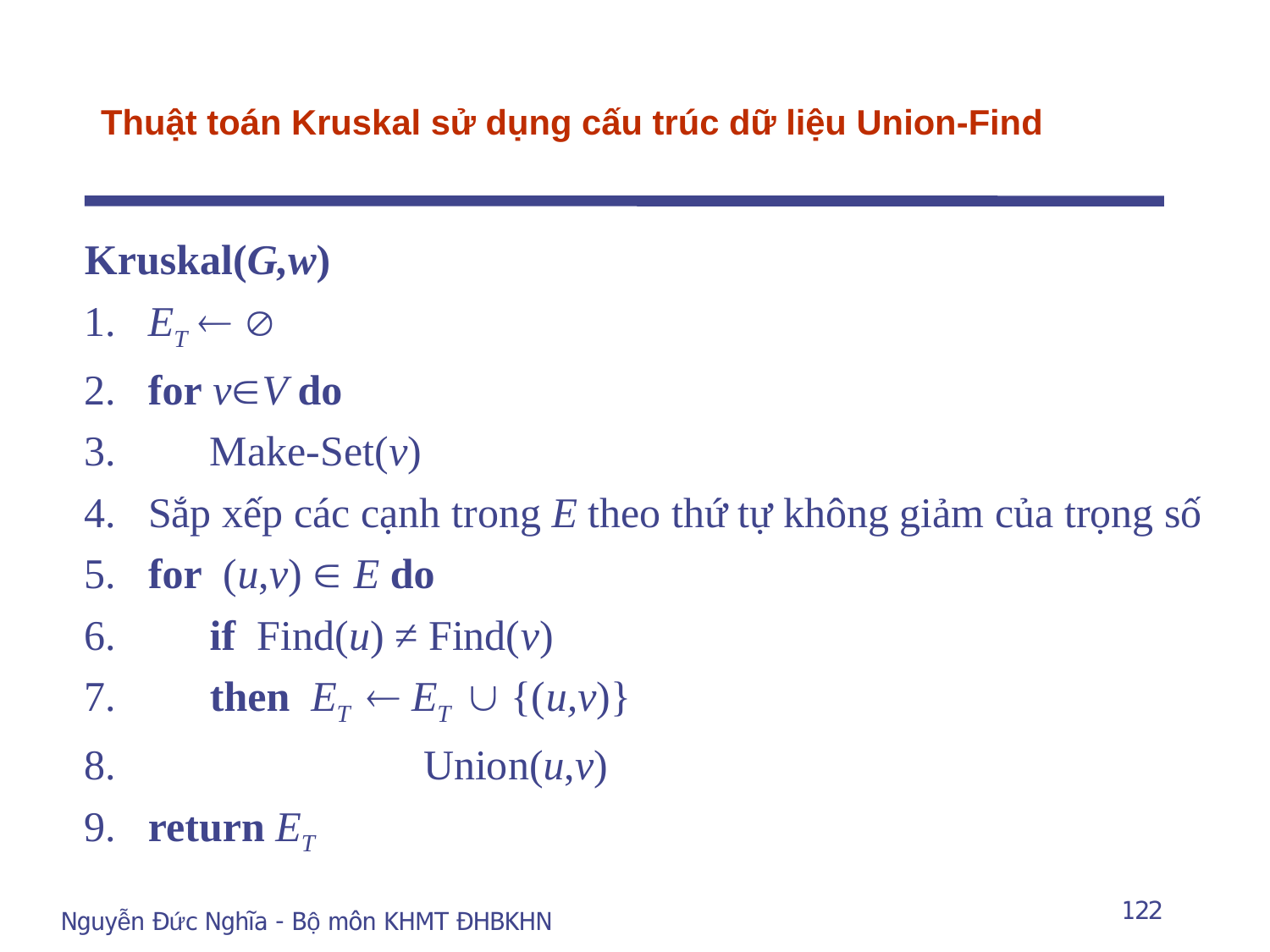

# Thuật toán Kruskal sử dụng cấu trúc dữ liệu Union-Find
Kruskal(G,w)
1.   ET ← ∅
2.   for v∈V do
3.  	  Make-Set(v)
4.   Sắp xếp các cạnh trong E theo thứ tự không giảm của trọng số
5.   for  (u,v) ∈ E do
6.	  if  Find(u) ≠ Find(v)
7.	  then  ET  ← ET  ∪ {(u,v)}
8.             	        Union(u,v)
9.   return ET
122
Nguyễn Đức Nghĩa - Bộ môn KHMT ĐHBKHN